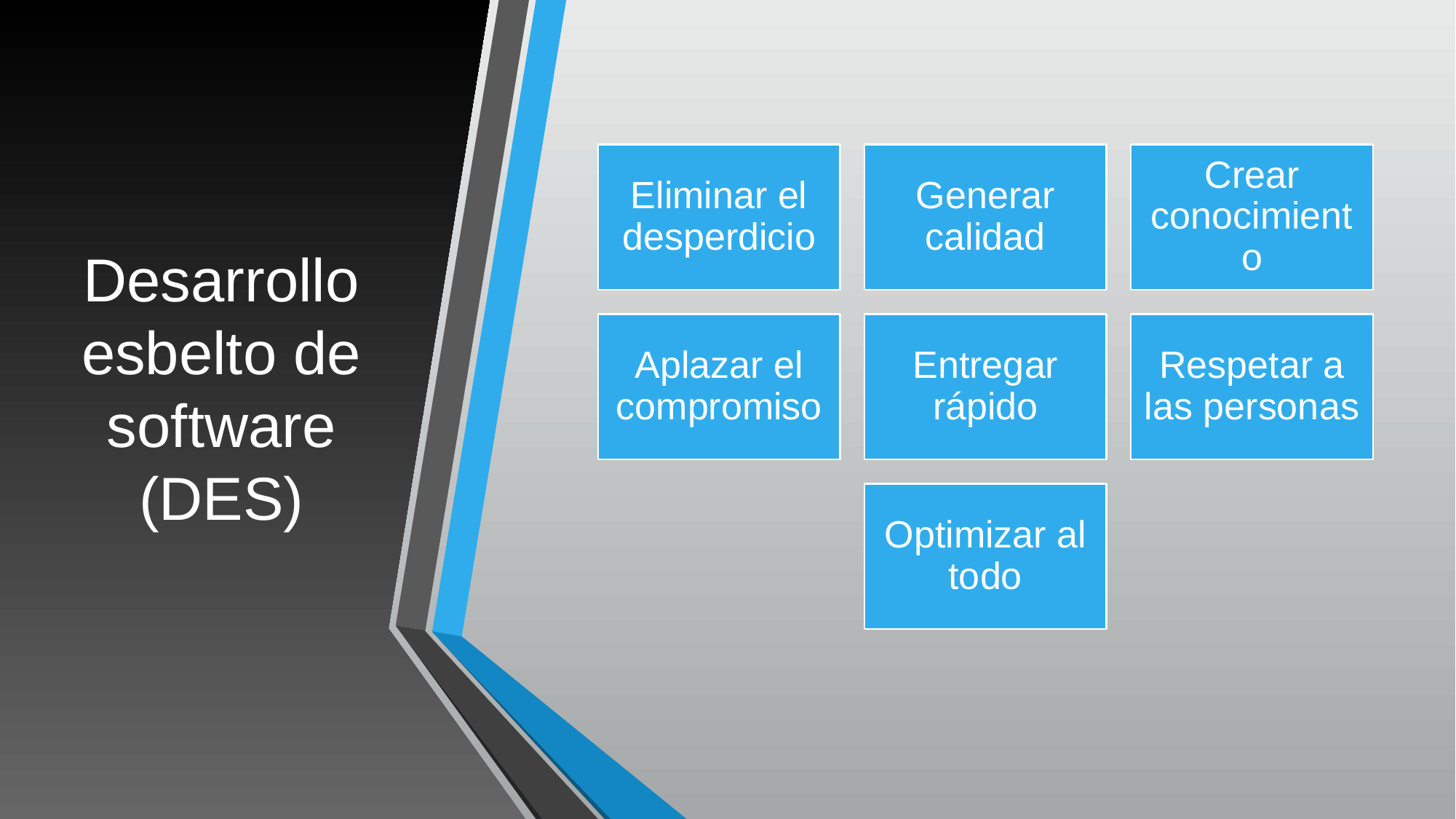

# Desarrollo esbelto de software (DES)
Eliminar el desperdicio
Generar calidad
Crear conocimiento
Aplazar el compromiso
Entregar rápido
Respetar a las personas
Optimizar al todo